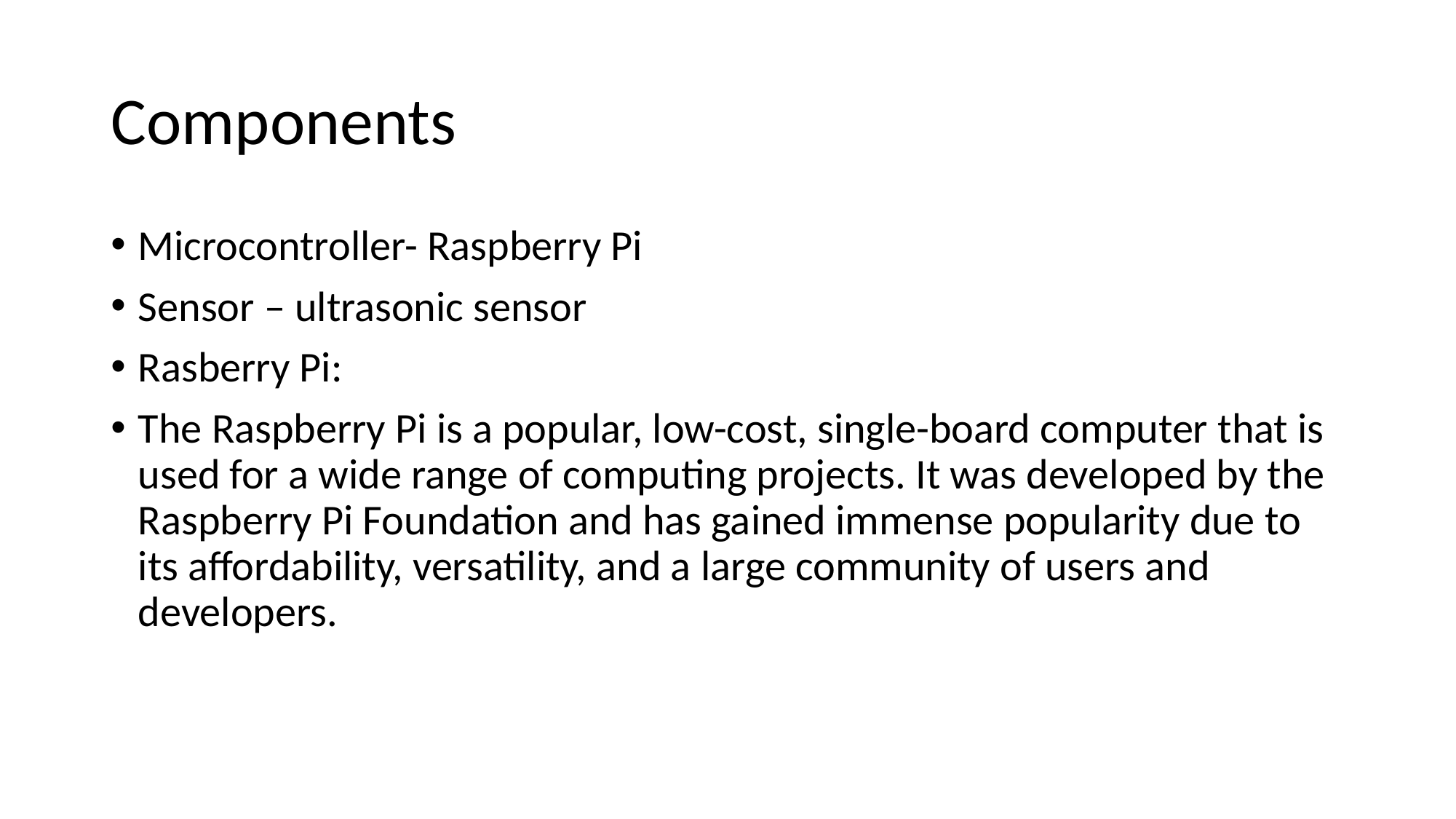

# Components
Microcontroller- Raspberry Pi
Sensor – ultrasonic sensor
Rasberry Pi:
The Raspberry Pi is a popular, low-cost, single-board computer that is used for a wide range of computing projects. It was developed by the Raspberry Pi Foundation and has gained immense popularity due to its affordability, versatility, and a large community of users and developers.